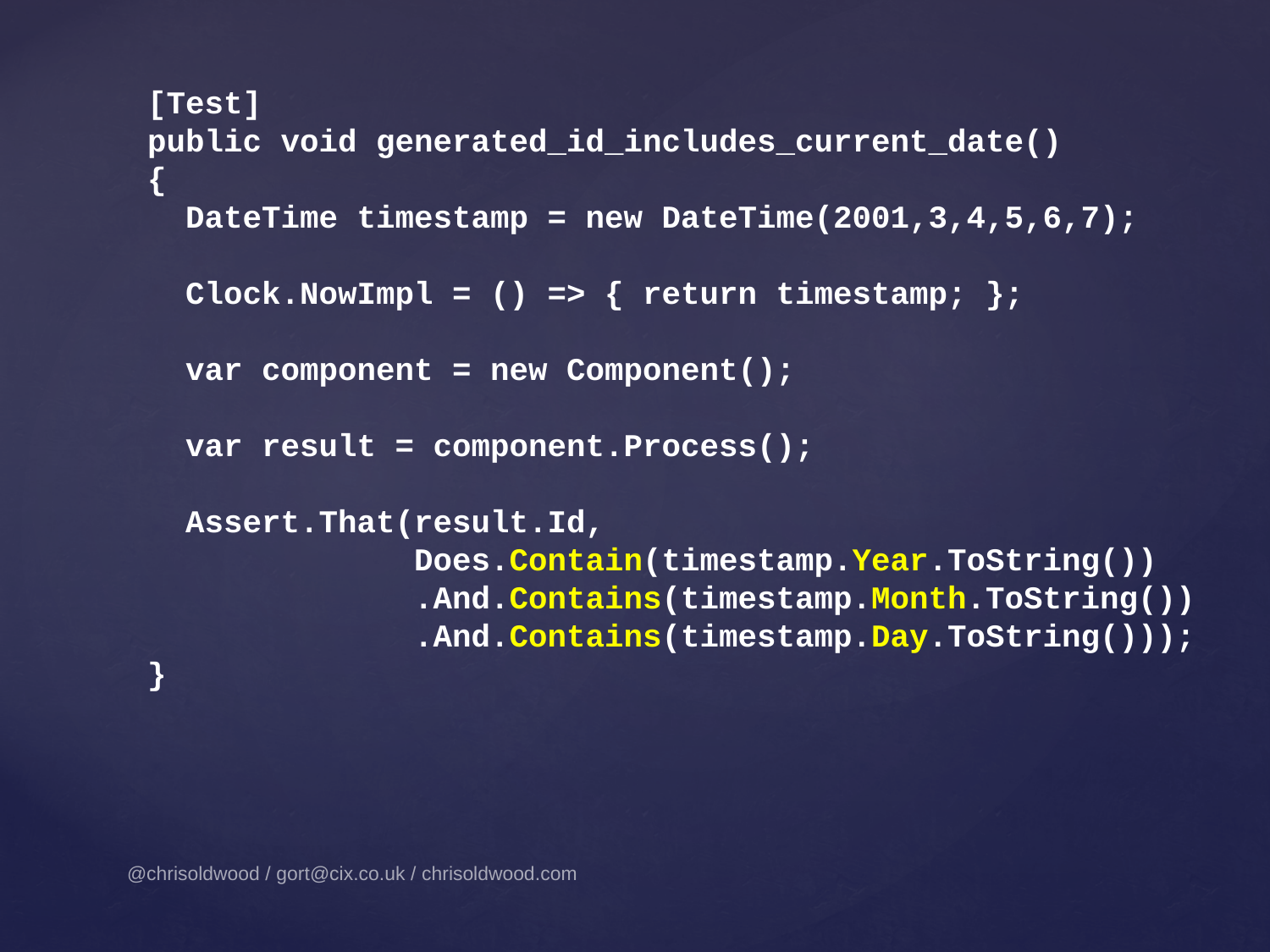

[Test]
public void generated_id_includes_current_date()
{
  DateTime timestamp = new DateTime(2001,3,4,5,6,7);

  Clock.NowImpl = () => { return timestamp; };

  var component = new Component();

  var result = component.Process();

  Assert.That(result.Id,
              Does.Contain(timestamp.Year.ToString())
              .And.Contains(timestamp.Month.ToString())
              .And.Contains(timestamp.Day.ToString()));
}
@chrisoldwood / gort@cix.co.uk / chrisoldwood.com